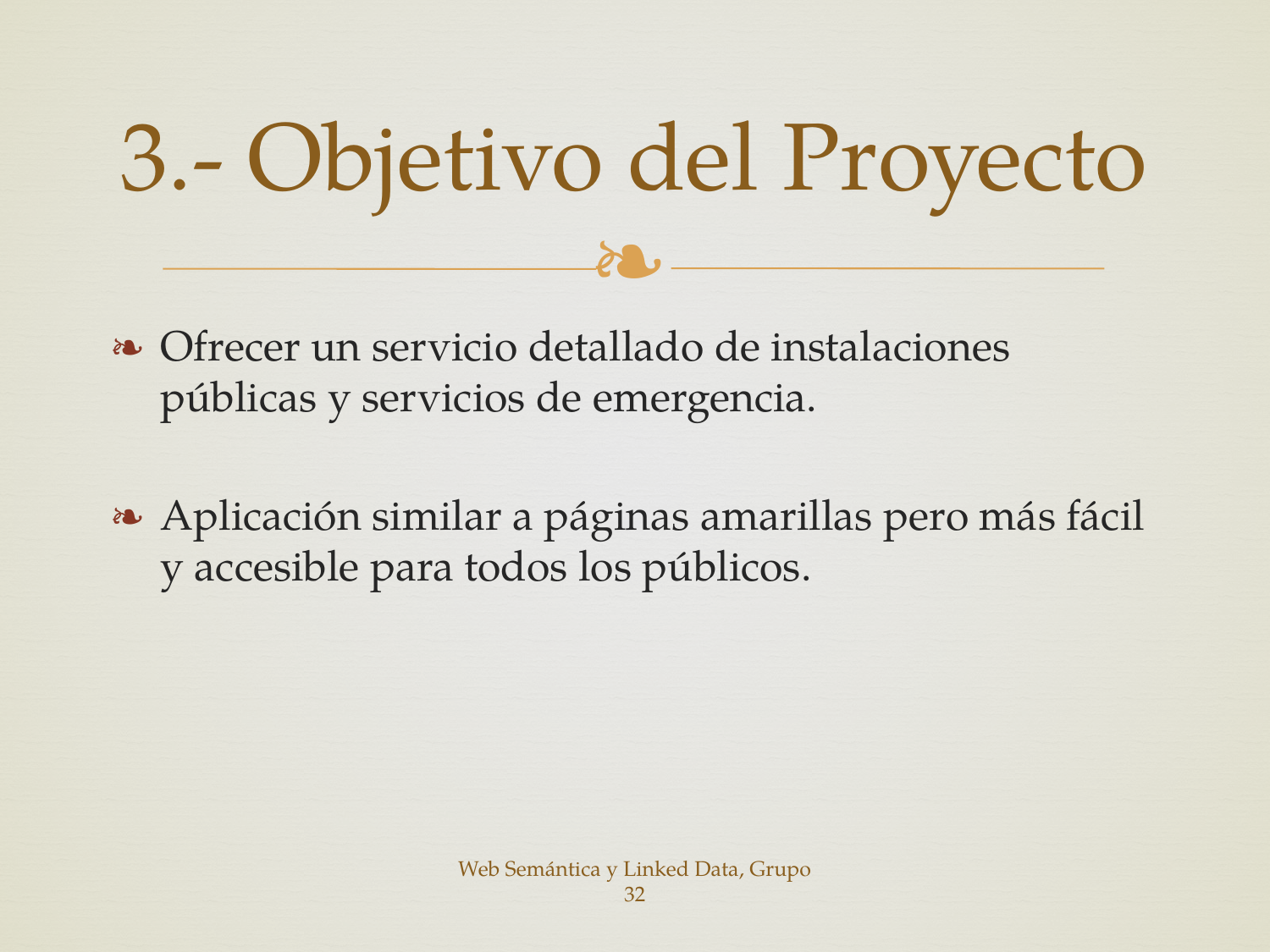

# 3.- Objetivo del Proyecto
Ofrecer un servicio detallado de instalaciones públicas y servicios de emergencia.

Aplicación similar a páginas amarillas pero más fácil y accesible para todos los públicos.

Web Semántica y Linked Data, Grupo 32